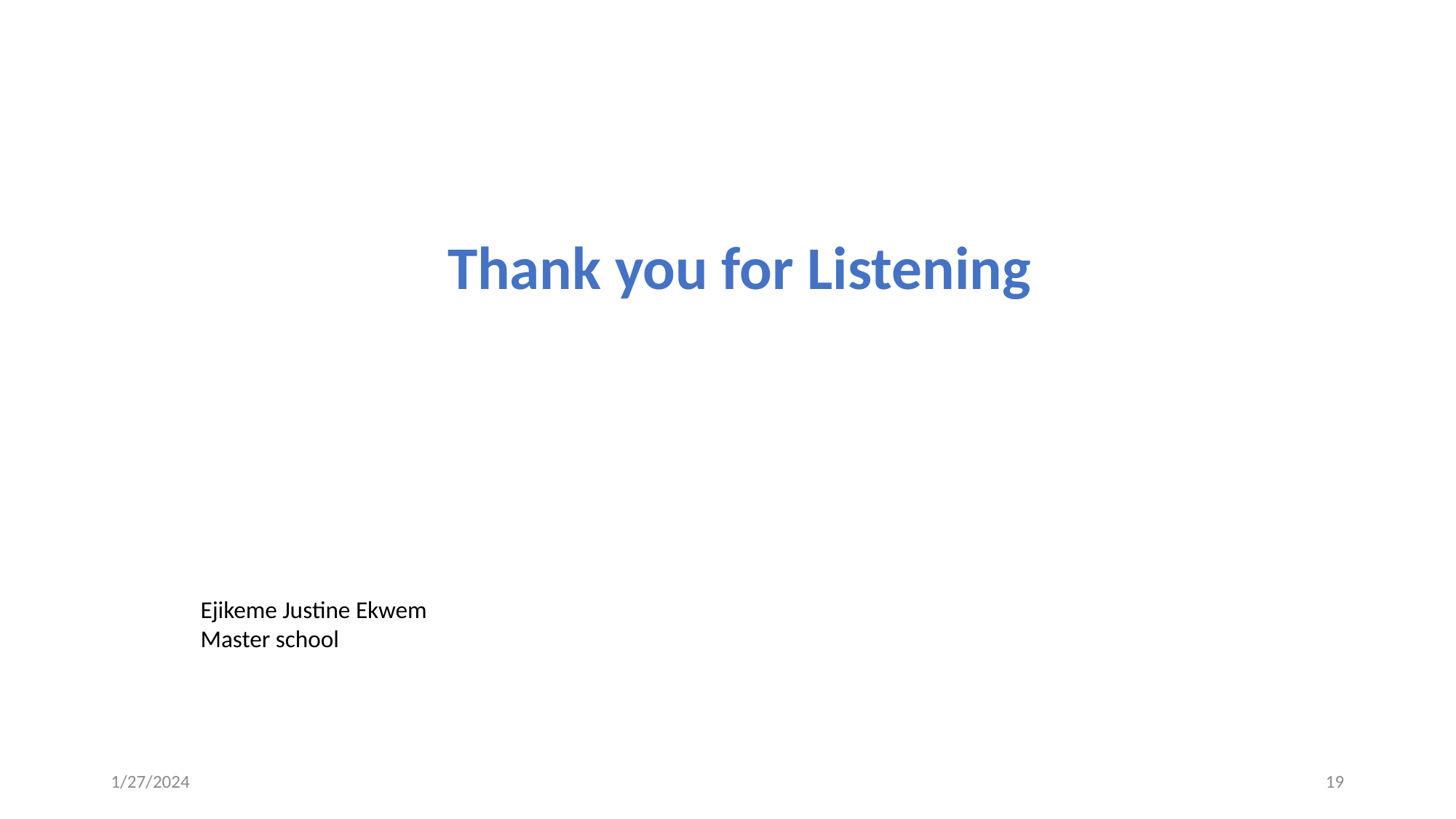

Thank you for Listening
Ejikeme Justine Ekwem
Master school
1/27/2024
19